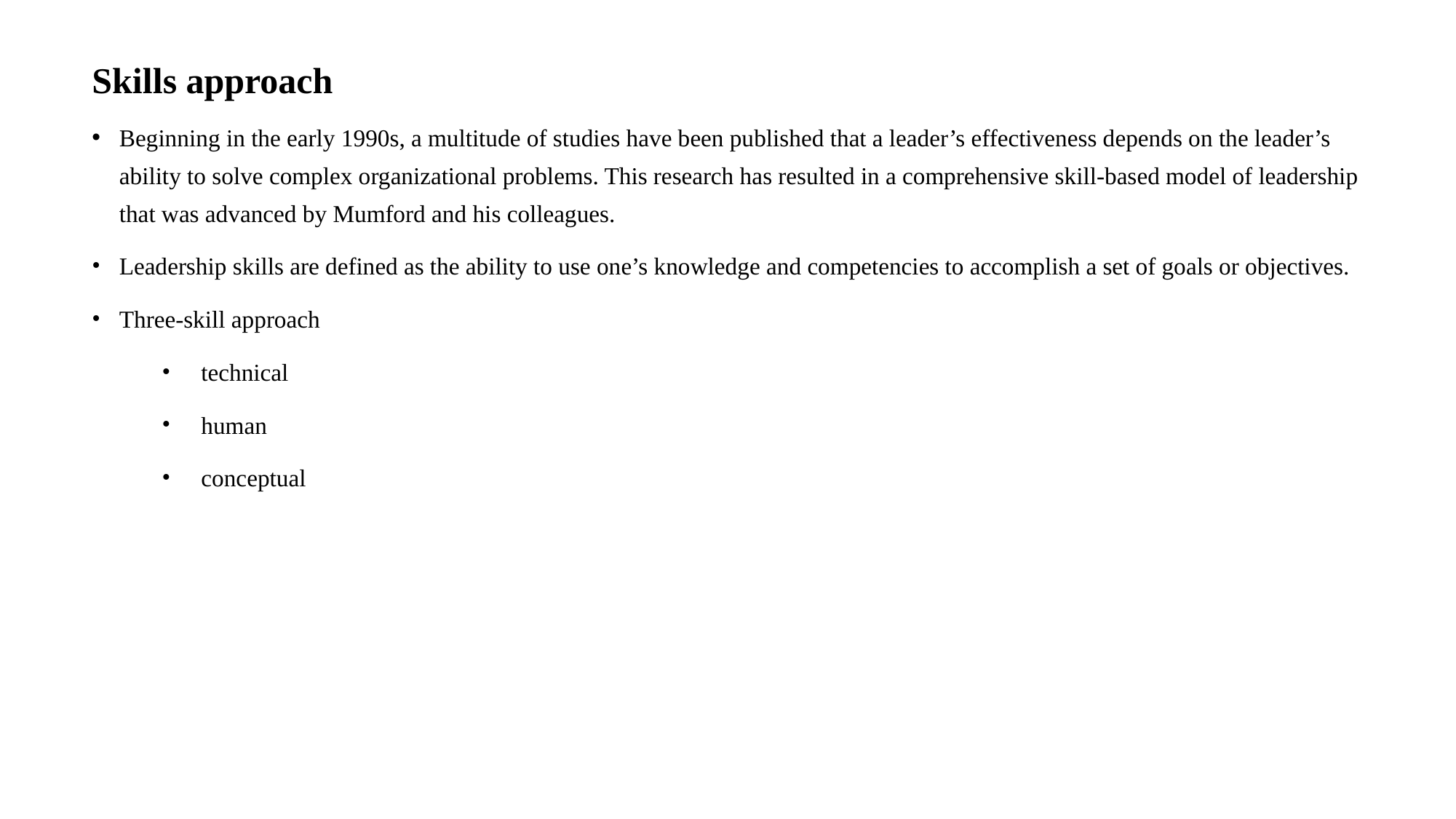

# Skills approach
Beginning in the early 1990s, a multitude of studies have been published that a leader’s effectiveness depends on the leader’s ability to solve complex organizational problems. This research has resulted in a comprehensive skill-based model of leadership that was advanced by Mumford and his colleagues.
Leadership skills are defined as the ability to use one’s knowledge and competencies to accomplish a set of goals or objectives.
Three-skill approach
technical
human
conceptual